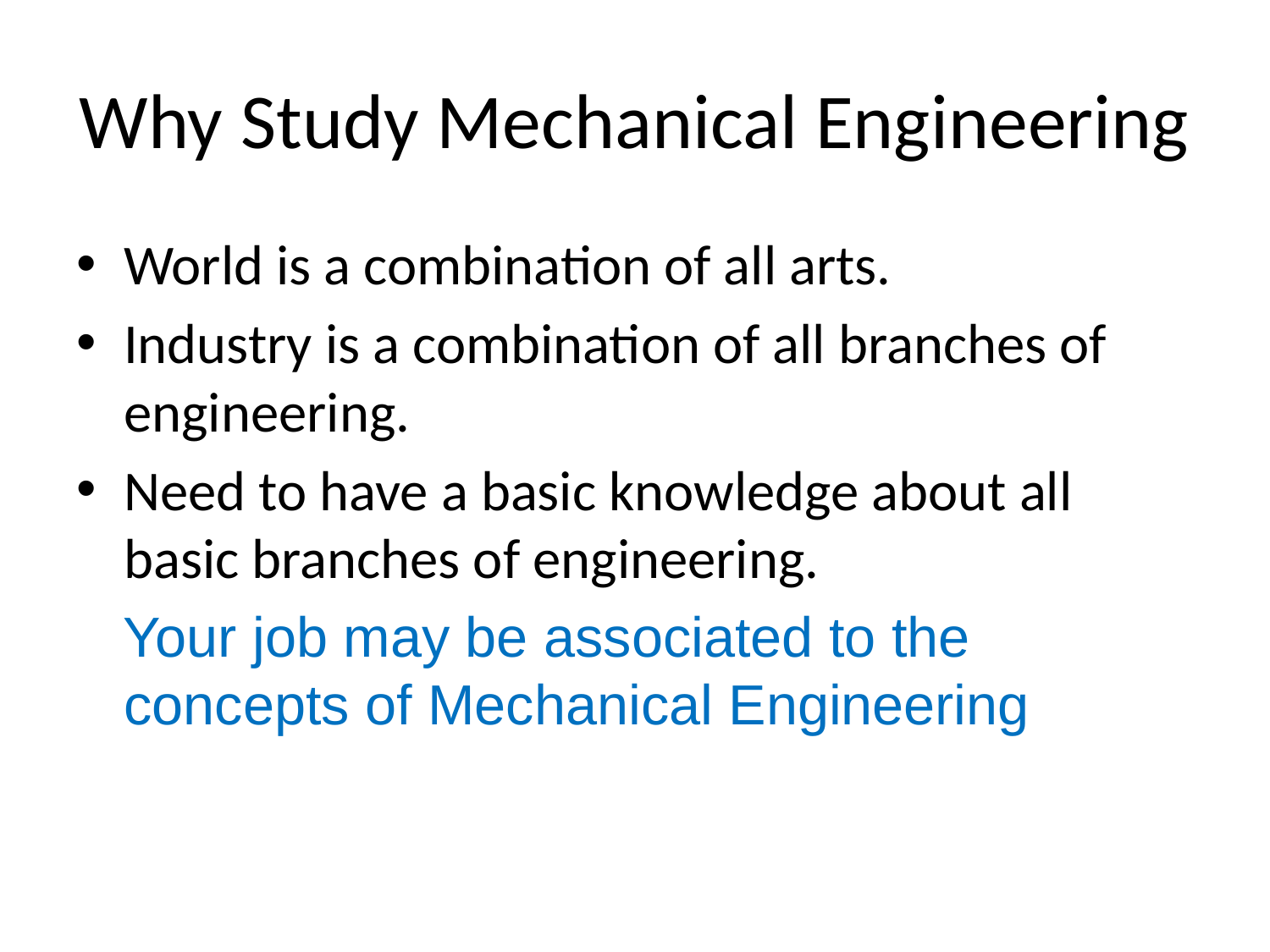

# Why Study Mechanical Engineering
World is a combination of all arts.
Industry is a combination of all branches of engineering.
Need to have a basic knowledge about all basic branches of engineering.
   Your job may be associated to the concepts of Mechanical Engineering